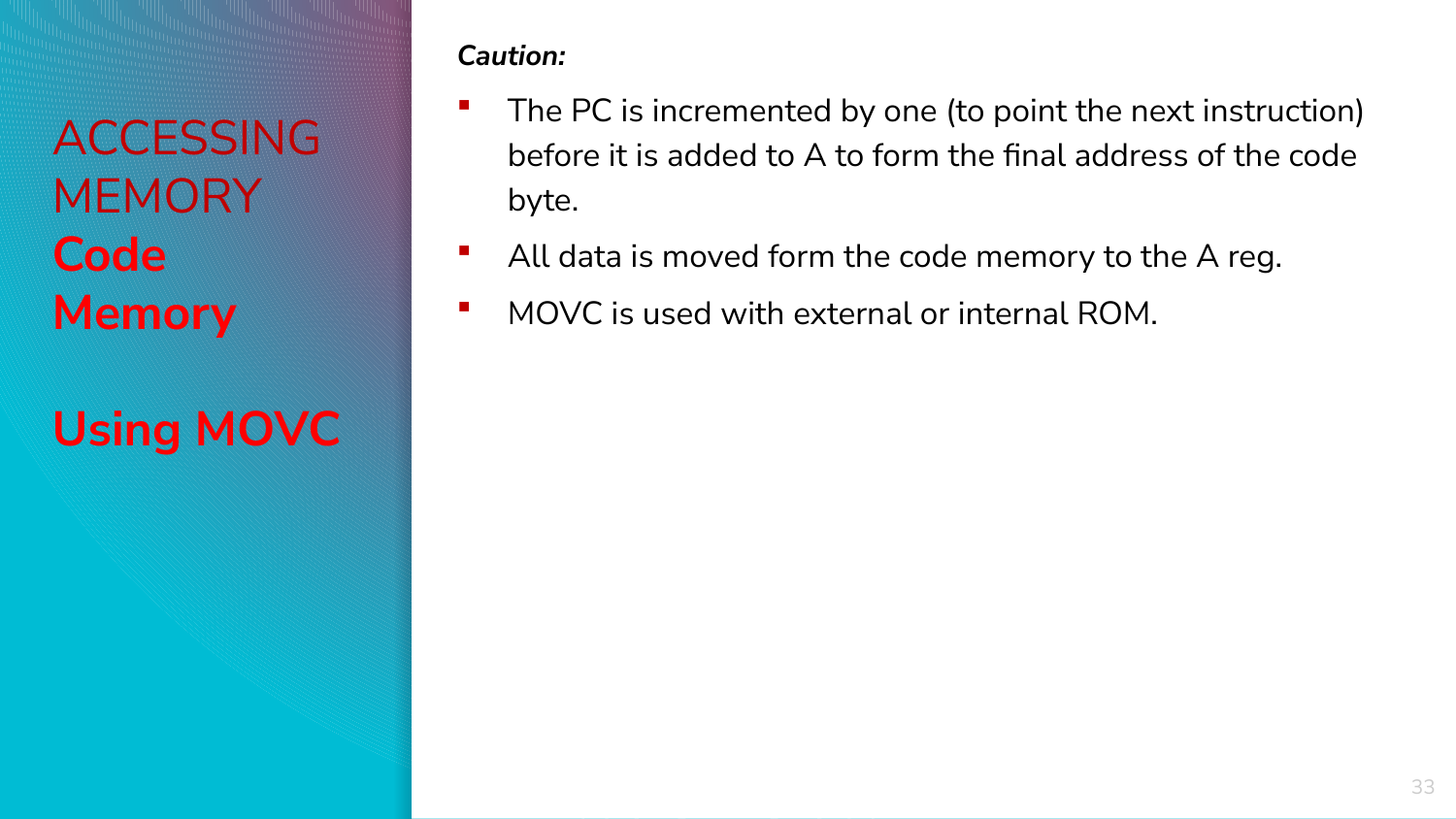

Caution:
The PC is incremented by one (to point the next instruction) before it is added to A to form the final address of the code byte.
All data is moved form the code memory to the A reg.
MOVC is used with external or internal ROM.

# ACCESSING MEMORY Code Memory Using MOVC
33